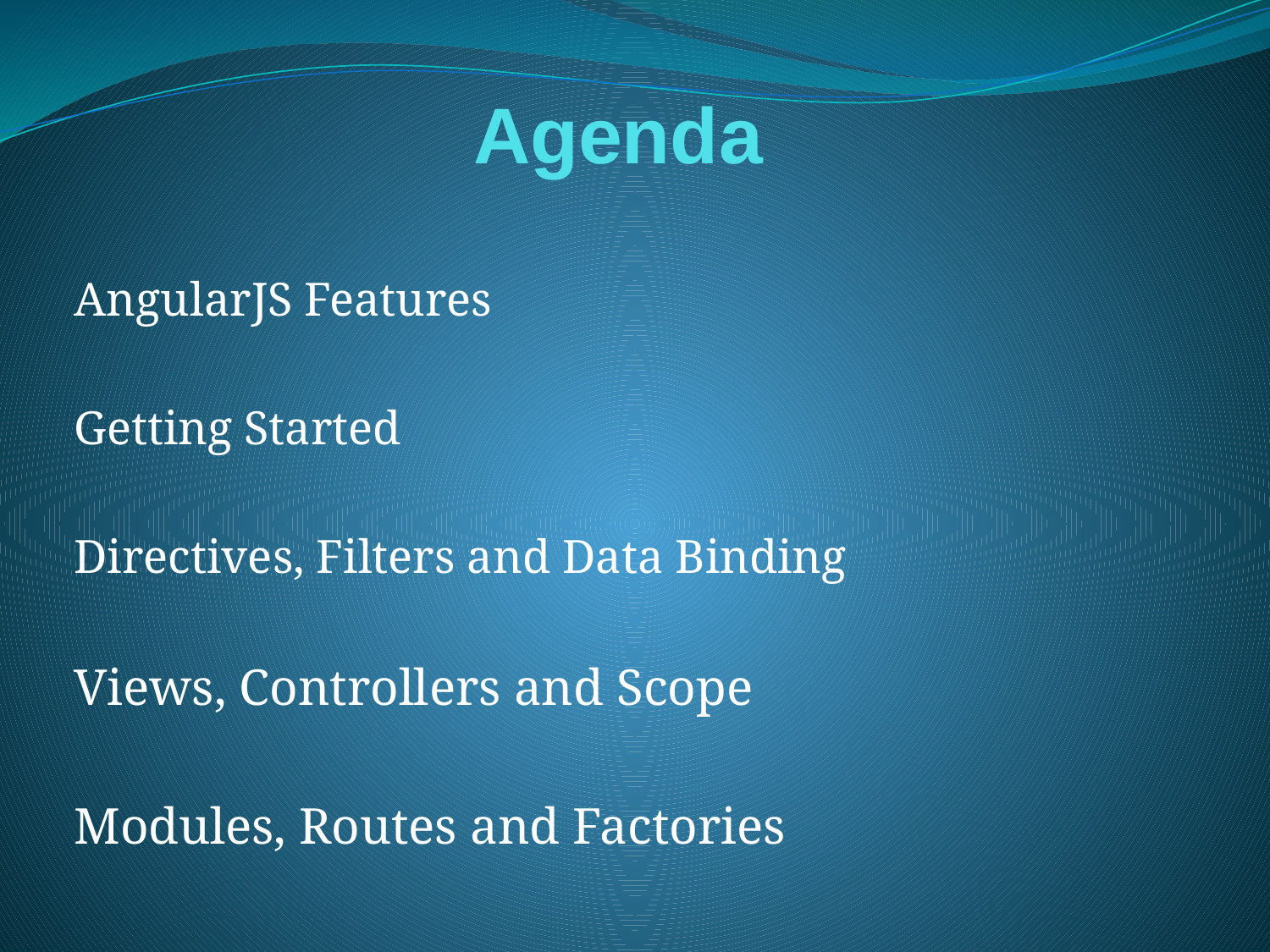

# Agenda
AngularJS Features

Getting Started

Directives, Filters and Data Binding

Views, Controllers and Scope

Modules, Routes and Factories